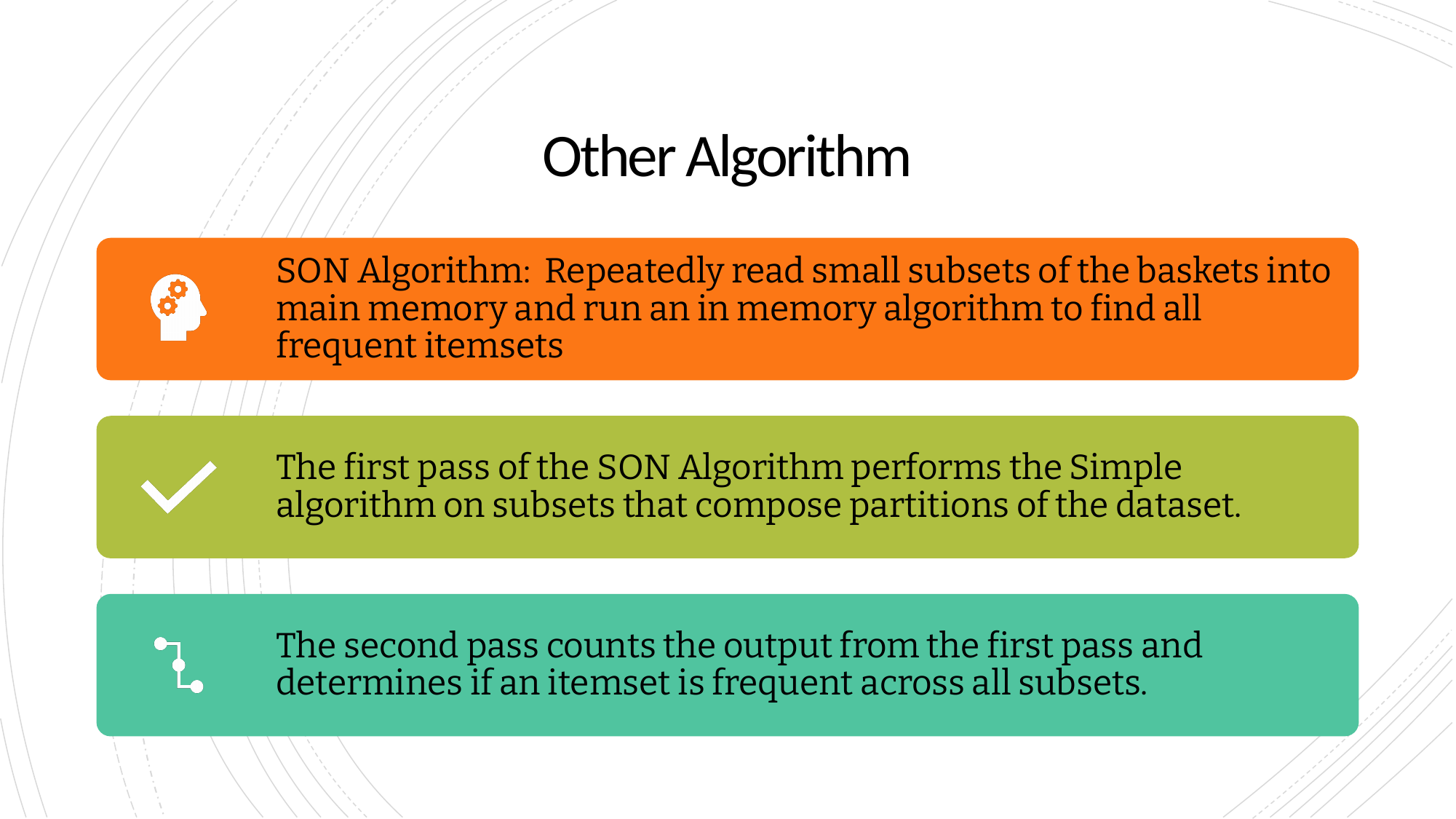

# Other Algorithm
SON Algorithm:  Repeatedly read small subsets of the baskets into main memory and run an in memory algorithm to find all frequent itemsets
The first pass of the SON Algorithm performs the Simple algorithm on subsets that compose partitions of the dataset.
The second pass counts the output from the first pass and determines if an itemset is frequent across all subsets.